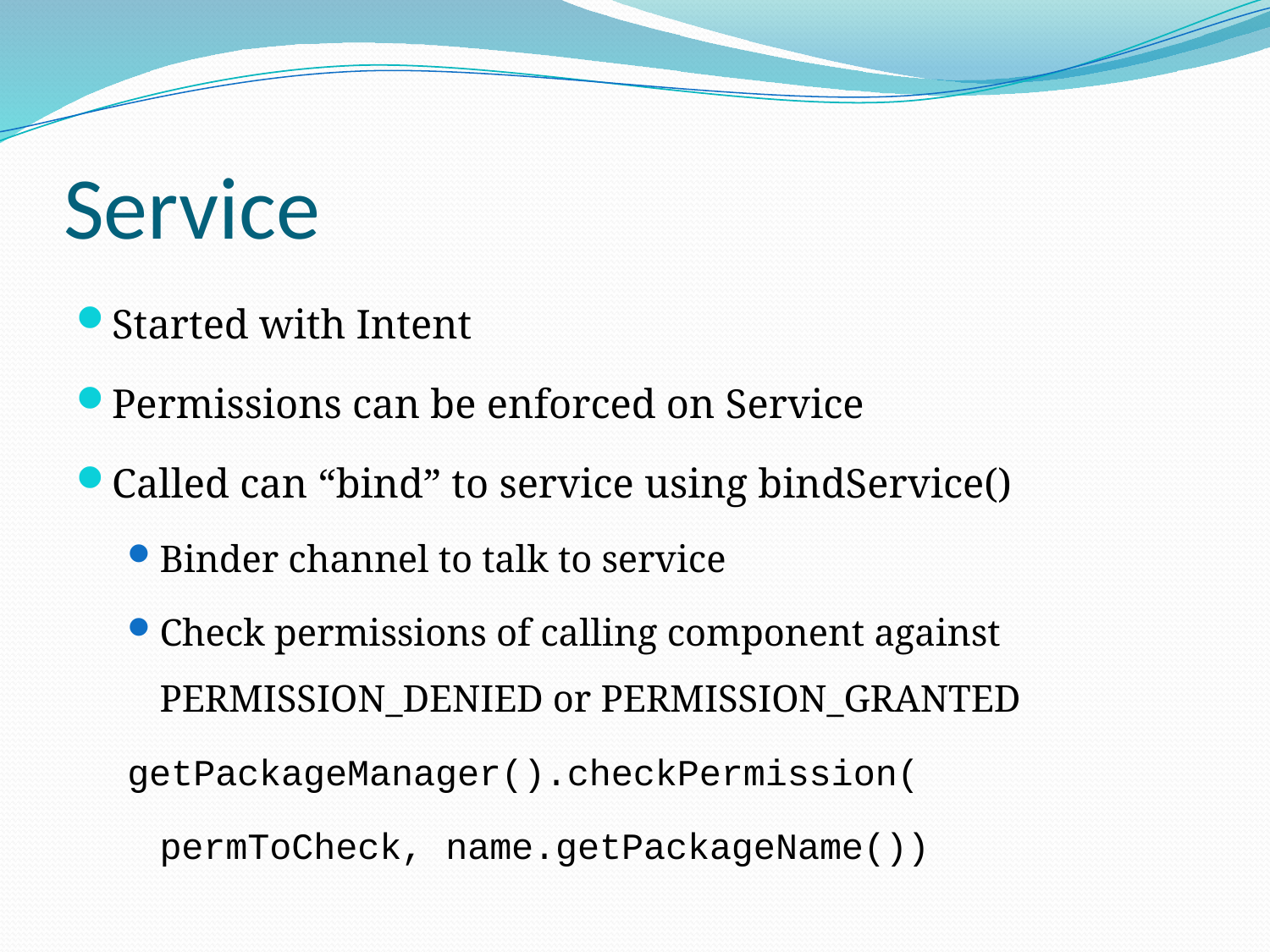

# Service
Started with Intent
Permissions can be enforced on Service
Called can “bind” to service using bindService()
Binder channel to talk to service
Check permissions of calling component against PERMISSION_DENIED or PERMISSION_GRANTED
getPackageManager().checkPermission(
	permToCheck, name.getPackageName())